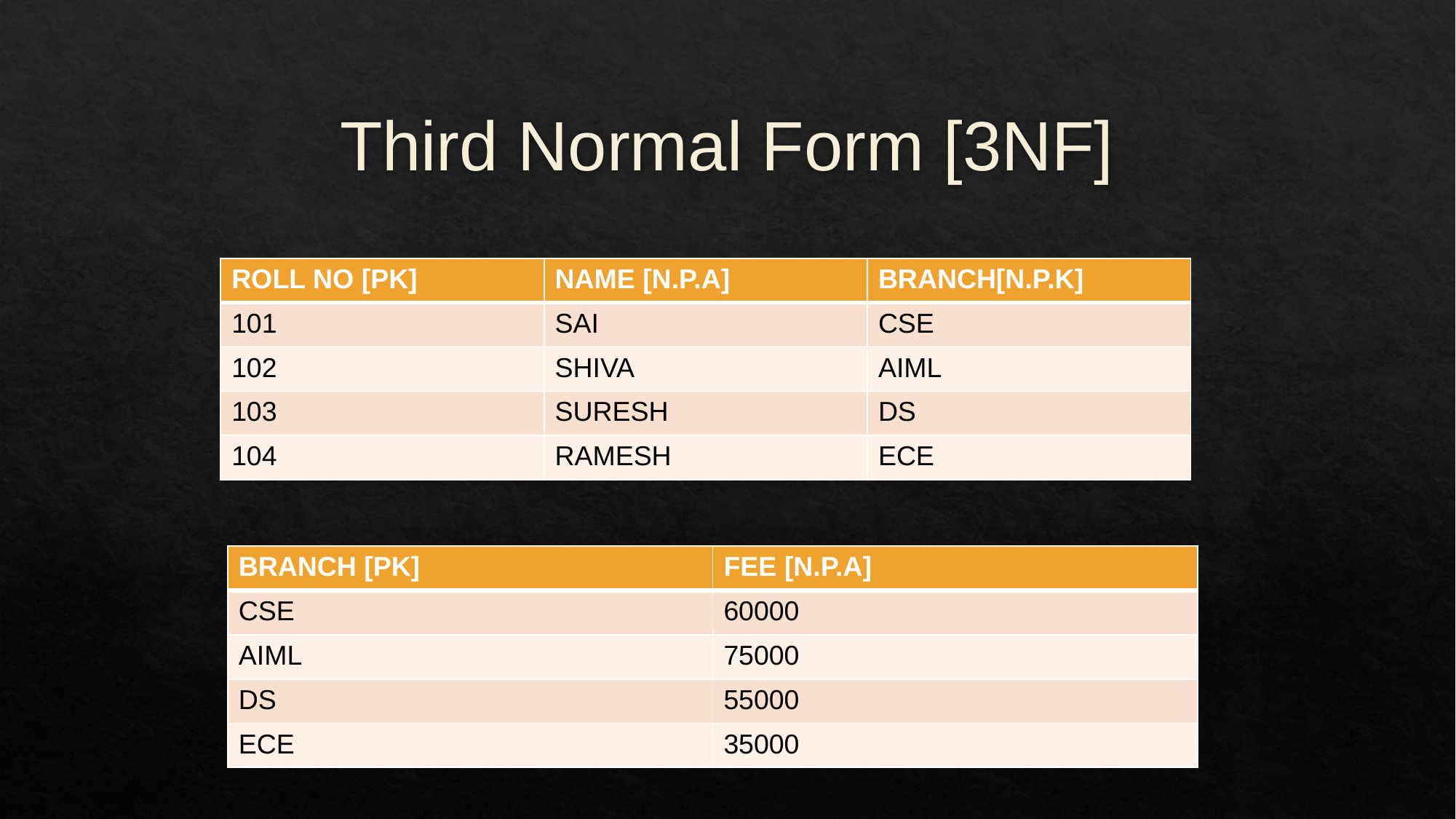

# Third Normal Form [3NF]
| ROLL NO [PK] | NAME [N.P.A] | BRANCH[N.P.K] |
| --- | --- | --- |
| 101 | SAI | CSE |
| 102 | SHIVA | AIML |
| 103 | SURESH | DS |
| 104 | RAMESH | ECE |
| BRANCH [PK] | FEE [N.P.A] |
| --- | --- |
| CSE | 60000 |
| AIML | 75000 |
| DS | 55000 |
| ECE | 35000 |